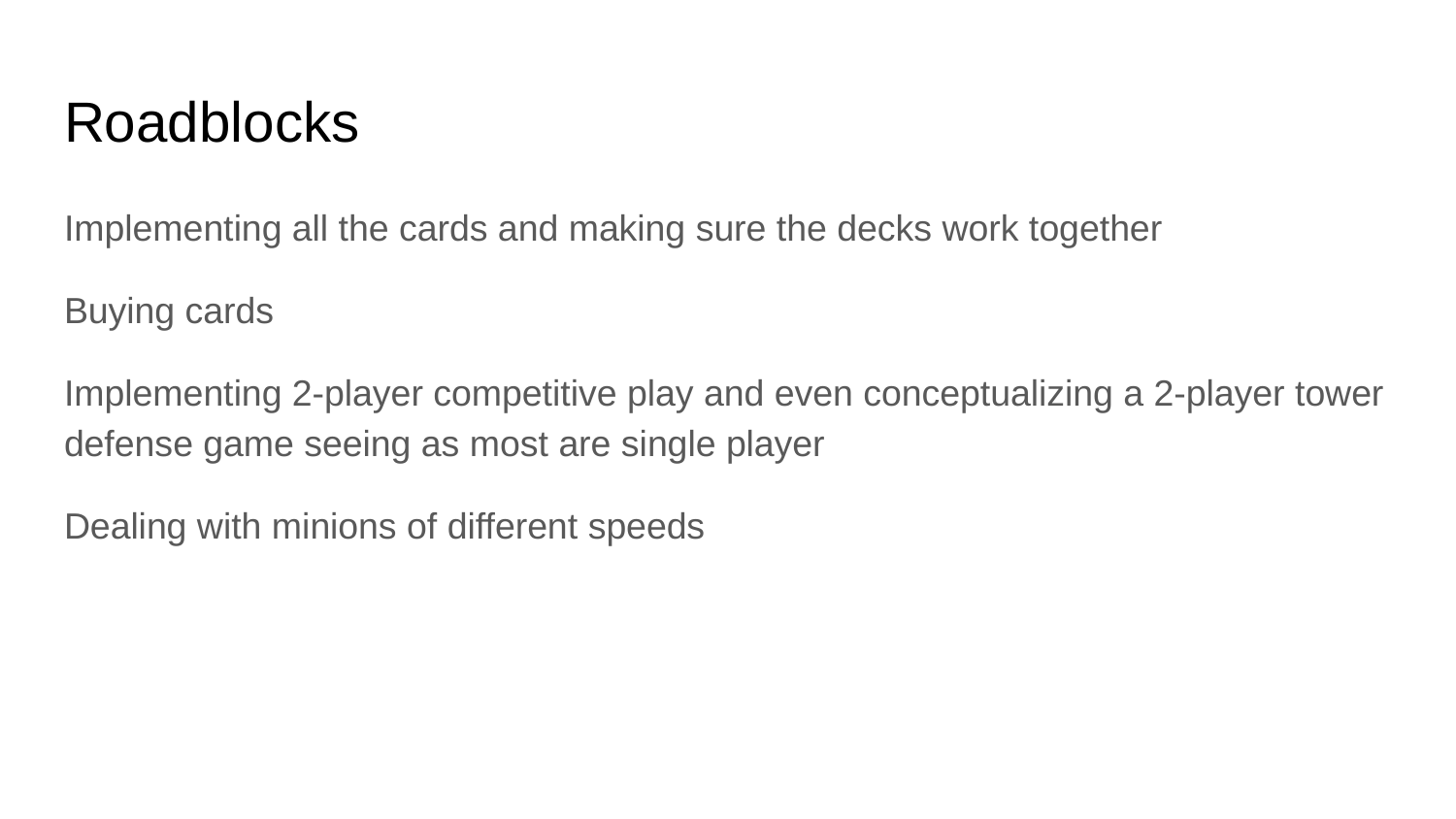

# Roadblocks
Implementing all the cards and making sure the decks work together
Buying cards
Implementing 2-player competitive play and even conceptualizing a 2-player tower defense game seeing as most are single player
Dealing with minions of different speeds